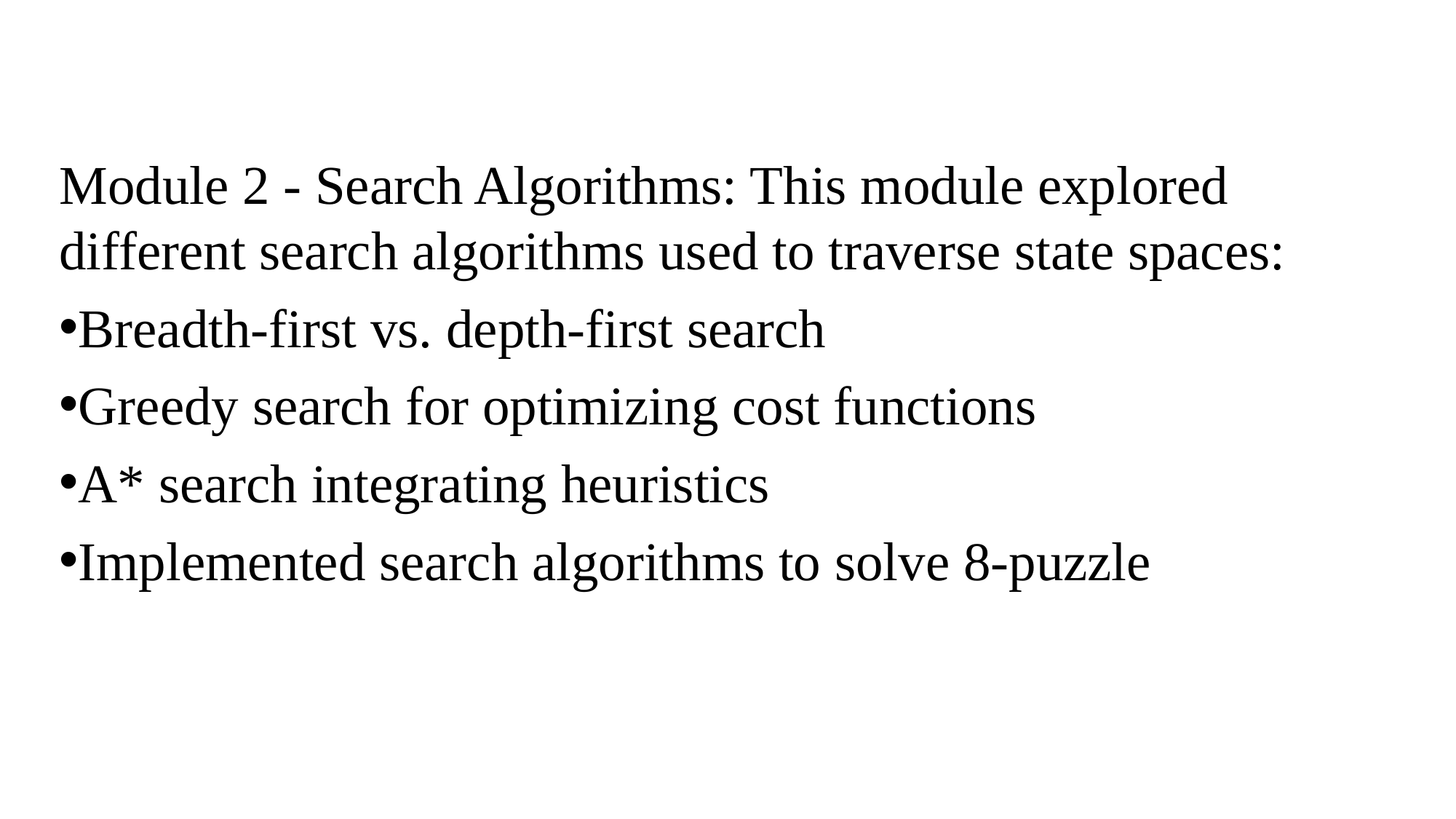

Module 2 - Search Algorithms: This module explored different search algorithms used to traverse state spaces:
Breadth-first vs. depth-first search
Greedy search for optimizing cost functions
A* search integrating heuristics
Implemented search algorithms to solve 8-puzzle